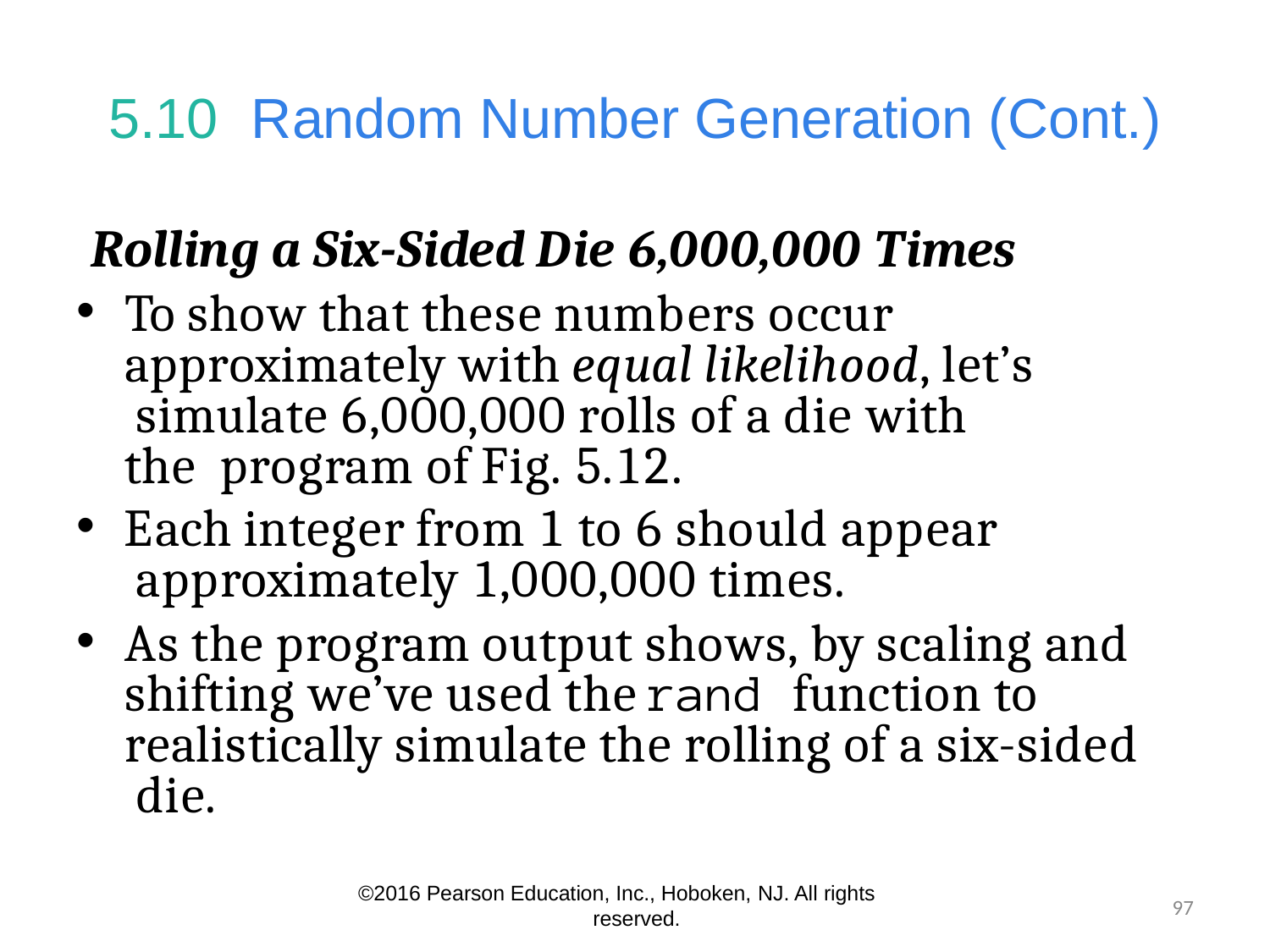

# 5.10	Random Number Generation (Cont.)
Rolling a Six-Sided Die 6,000,000 Times
To show that these numbers occur  approximately with equal likelihood, let’s  simulate 6,000,000 rolls of a die with the  program of Fig. 5.12.
Each integer from 1 to 6 should appear  approximately 1,000,000 times.
As the program output shows, by scaling and  shifting we’ve used the rand function to  realistically simulate the rolling of a six-sided  die.
©2016 Pearson Education, Inc., Hoboken, NJ. All rights  reserved.
97